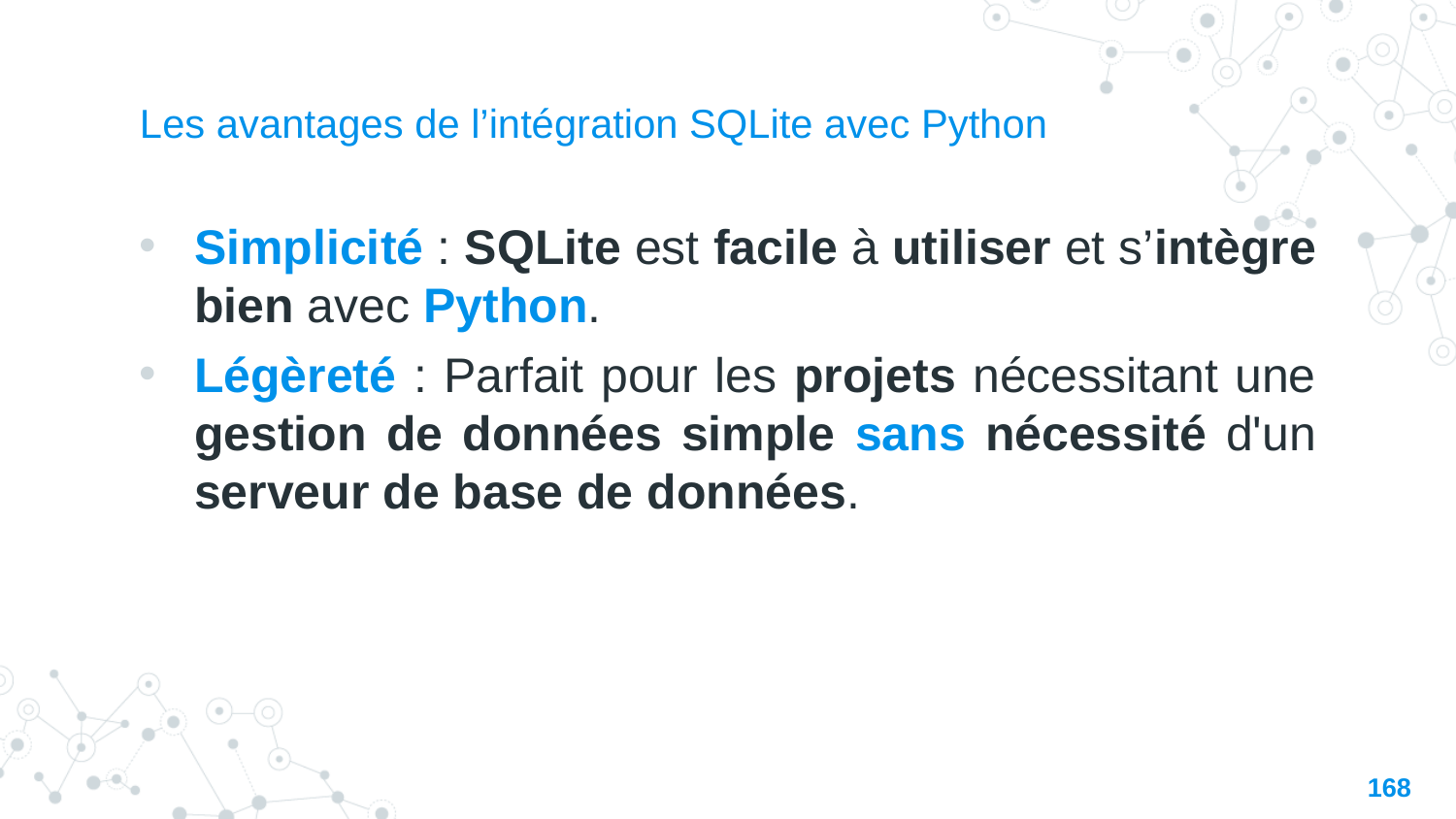

# Les avantages de l’intégration SQLite avec Python
Simplicité : SQLite est facile à utiliser et s’intègre bien avec Python.
Légèreté : Parfait pour les projets nécessitant une gestion de données simple sans nécessité d'un serveur de base de données.
168